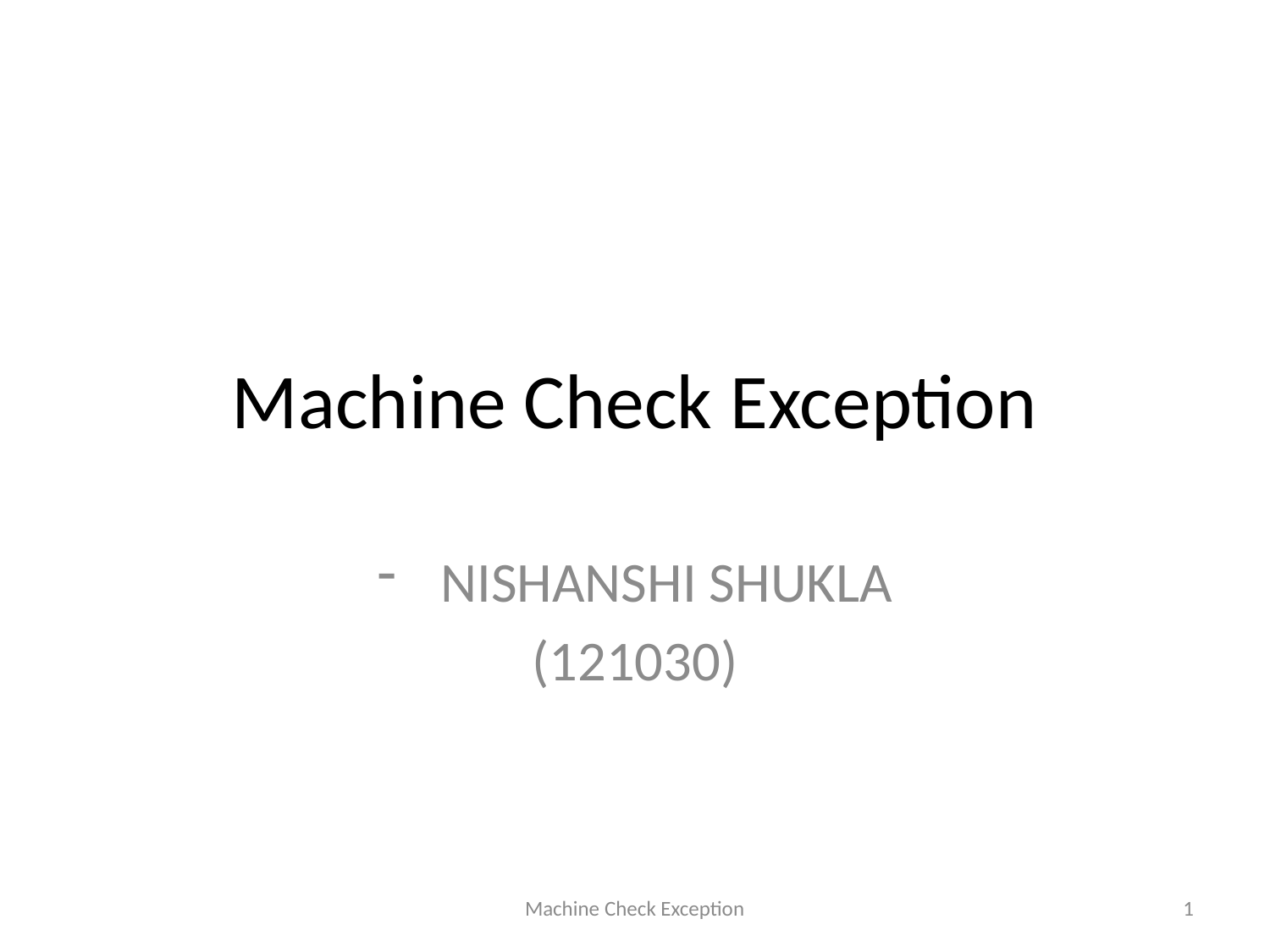

# Machine Check Exception
NISHANSHI SHUKLA
(121030)
Machine Check Exception
1